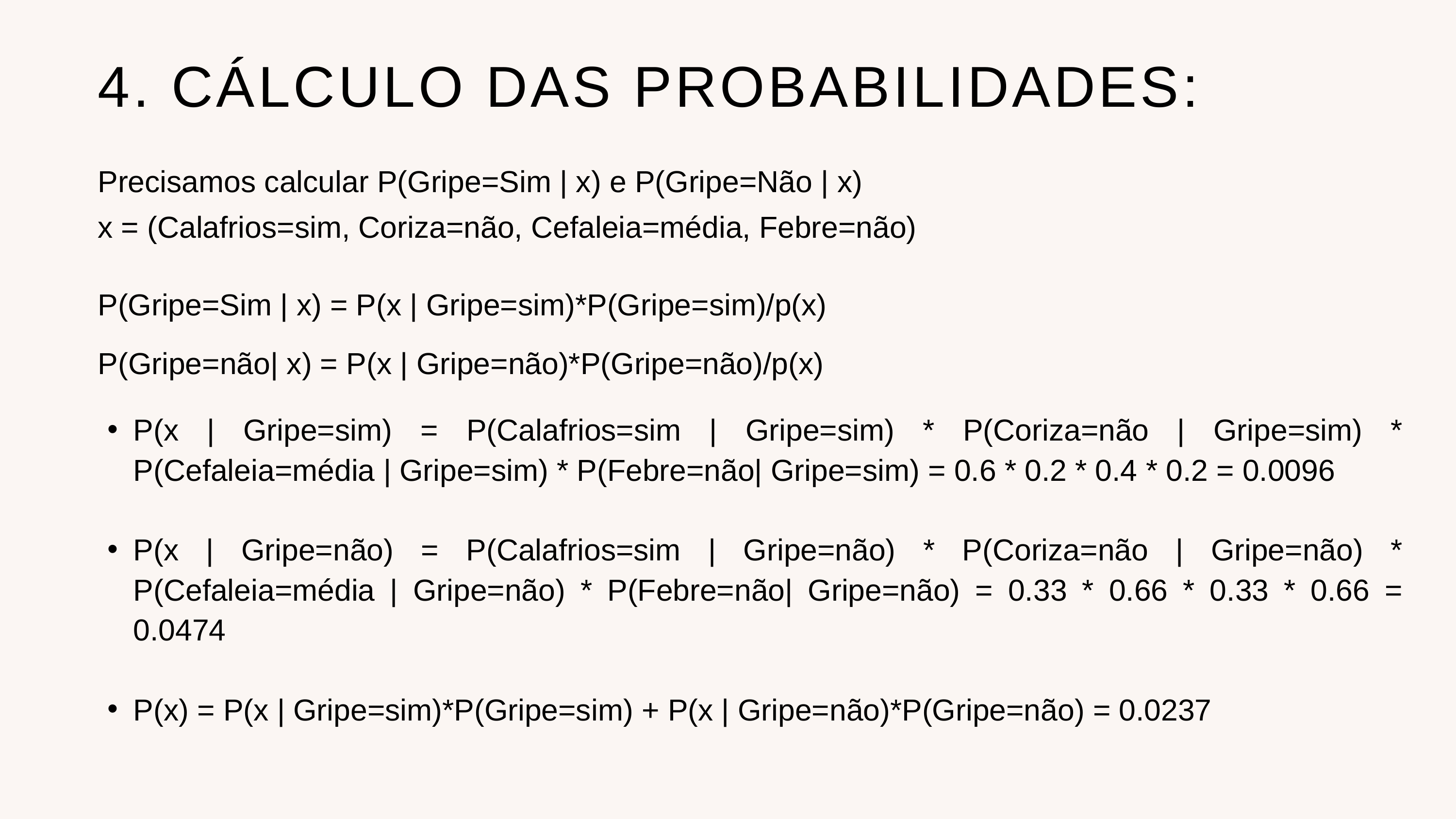

4. CÁLCULO DAS PROBABILIDADES:
Precisamos calcular P(Gripe=Sim | x) e P(Gripe=Não | x)
x = (Calafrios=sim, Coriza=não, Cefaleia=média, Febre=não)
P(Gripe=Sim | x) = P(x | Gripe=sim)*P(Gripe=sim)/p(x)
P(Gripe=não| x) = P(x | Gripe=não)*P(Gripe=não)/p(x)
P(x | Gripe=sim) = P(Calafrios=sim | Gripe=sim) * P(Coriza=não | Gripe=sim) * P(Cefaleia=média | Gripe=sim) * P(Febre=não| Gripe=sim) = 0.6 * 0.2 * 0.4 * 0.2 = 0.0096

P(x | Gripe=não) = P(Calafrios=sim | Gripe=não) * P(Coriza=não | Gripe=não) * P(Cefaleia=média | Gripe=não) * P(Febre=não| Gripe=não) = 0.33 * 0.66 * 0.33 * 0.66 = 0.0474

P(x) = P(x | Gripe=sim)*P(Gripe=sim) + P(x | Gripe=não)*P(Gripe=não) = 0.0237